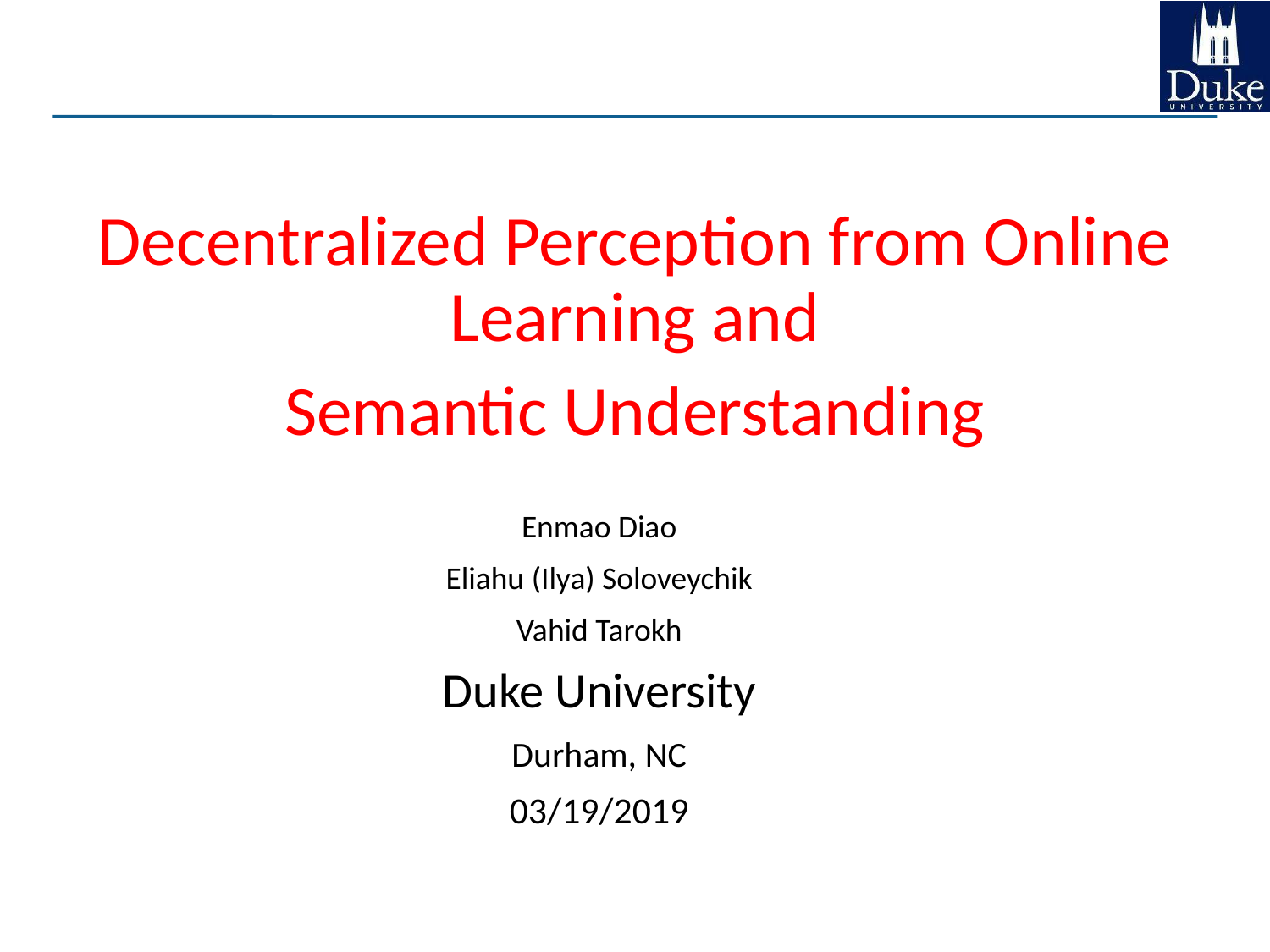

Decentralized Perception from Online Learning and
Semantic Understanding
Enmao Diao
Eliahu (Ilya) Soloveychik
Vahid Tarokh
Duke University
Durham, NC
03/19/2019